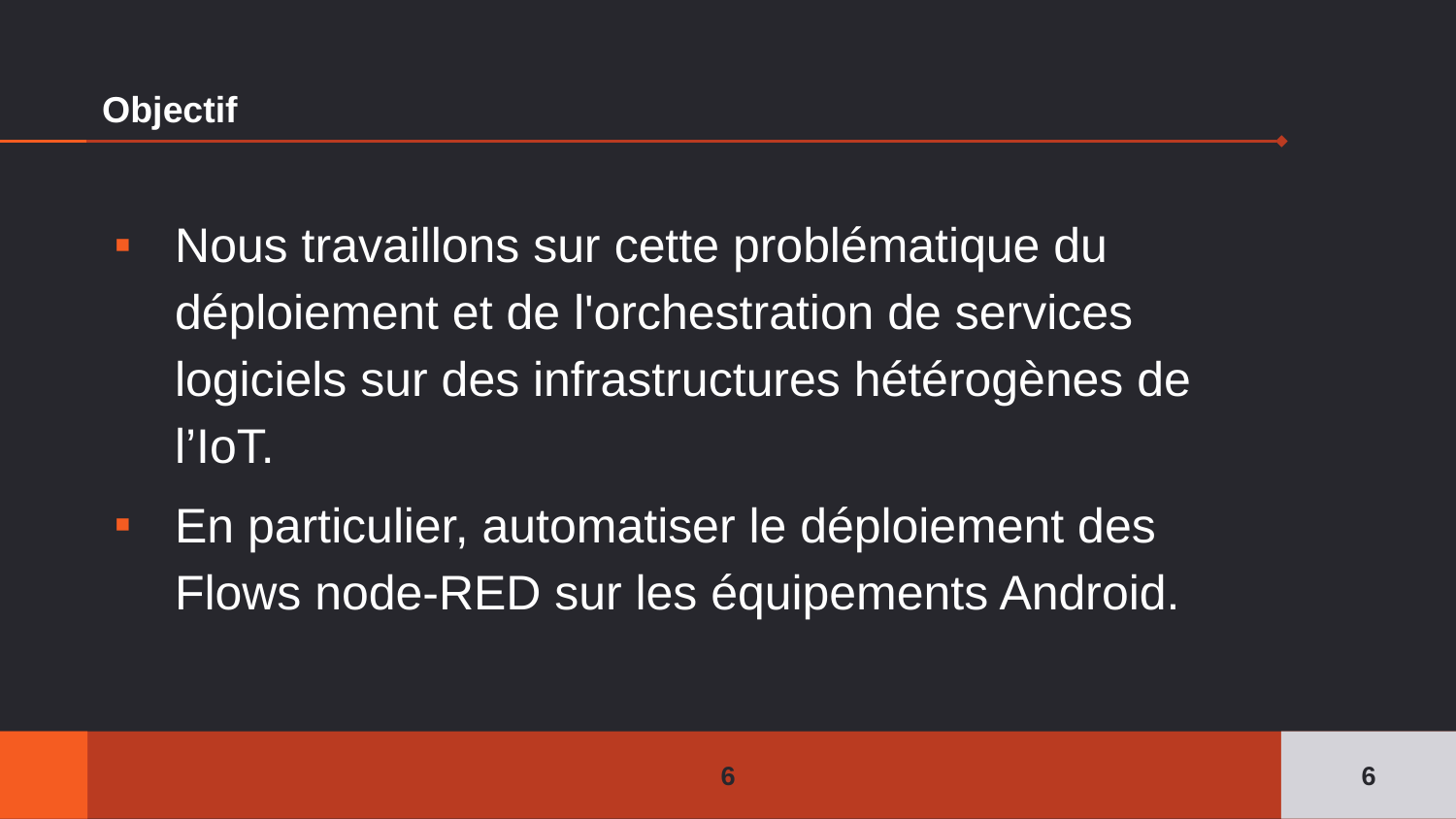

# Objectif
Nous travaillons sur cette problématique du déploiement et de l'orchestration de services logiciels sur des infrastructures hétérogènes de l’IoT.
En particulier, automatiser le déploiement des Flows node-RED sur les équipements Android.
6
6